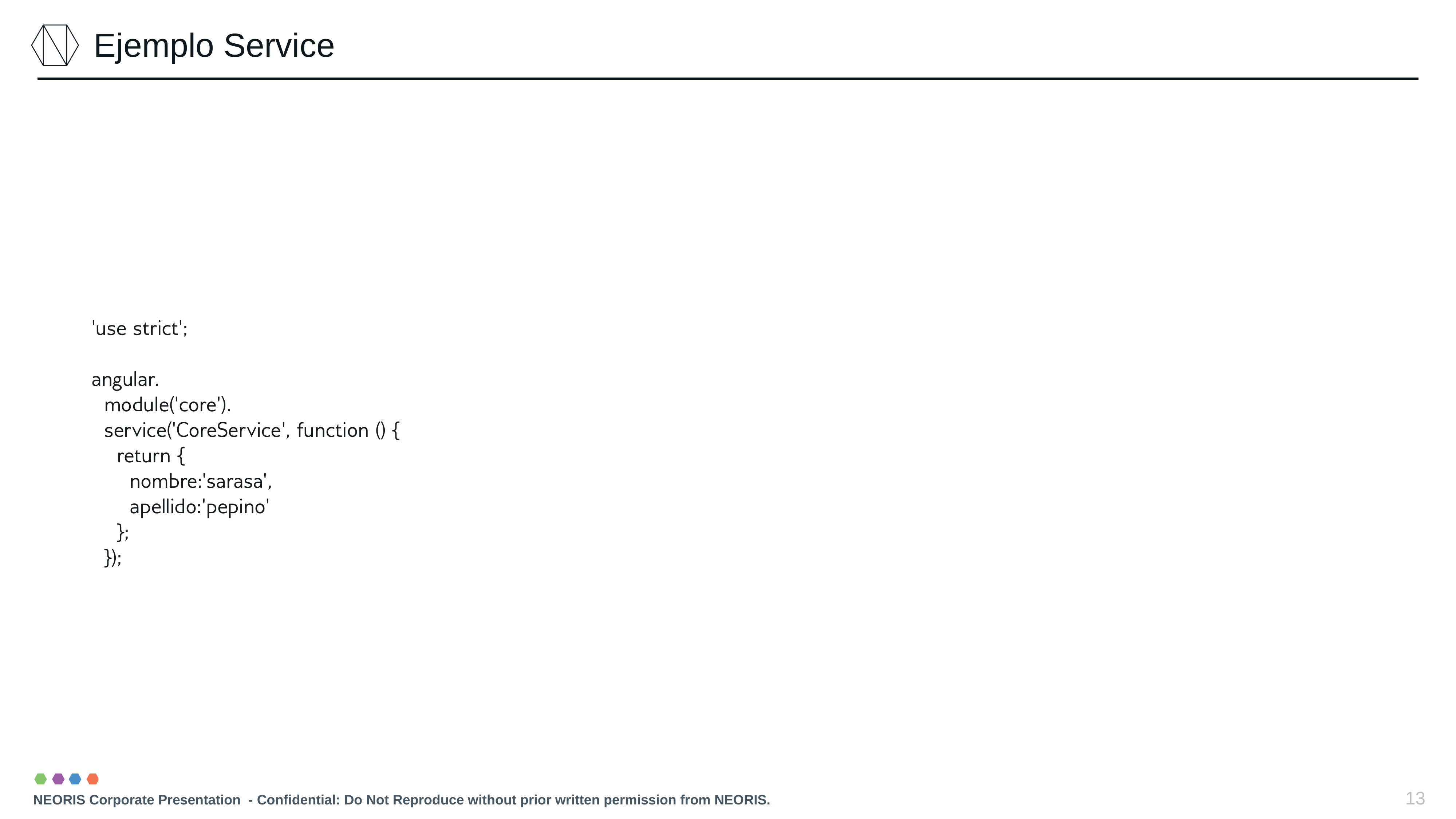

Ejemplo Service
'use strict';
angular.
  module('core').
  service('CoreService', function () {
    return {
      nombre:'sarasa',
      apellido:'pepino'
    };
  });